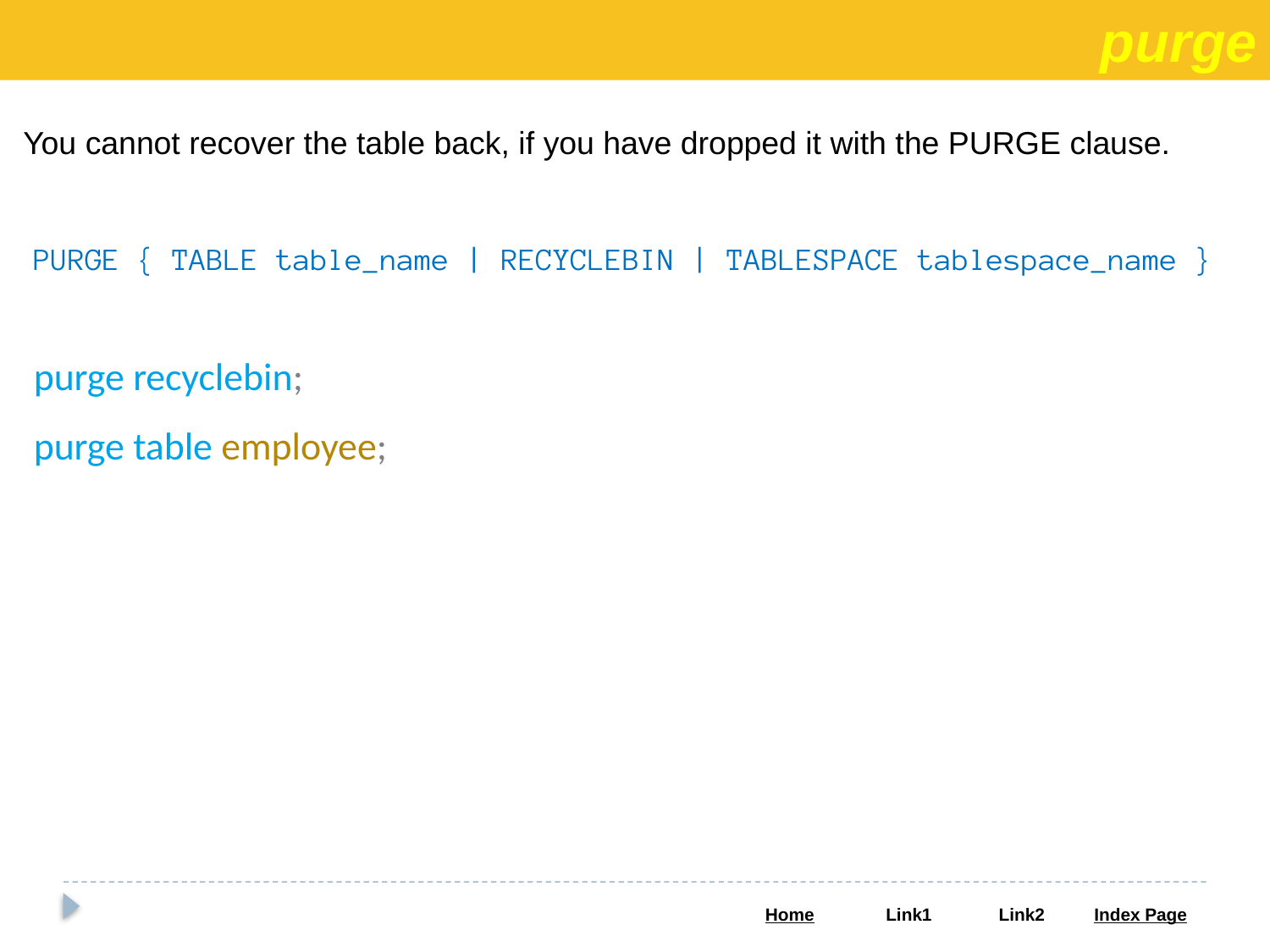

purge
You cannot recover the table back, if you have dropped it with the PURGE clause.
PURGE { TABLE table_name | RECYCLEBIN | TABLESPACE tablespace_name }
purge recyclebin;
purge table employee;